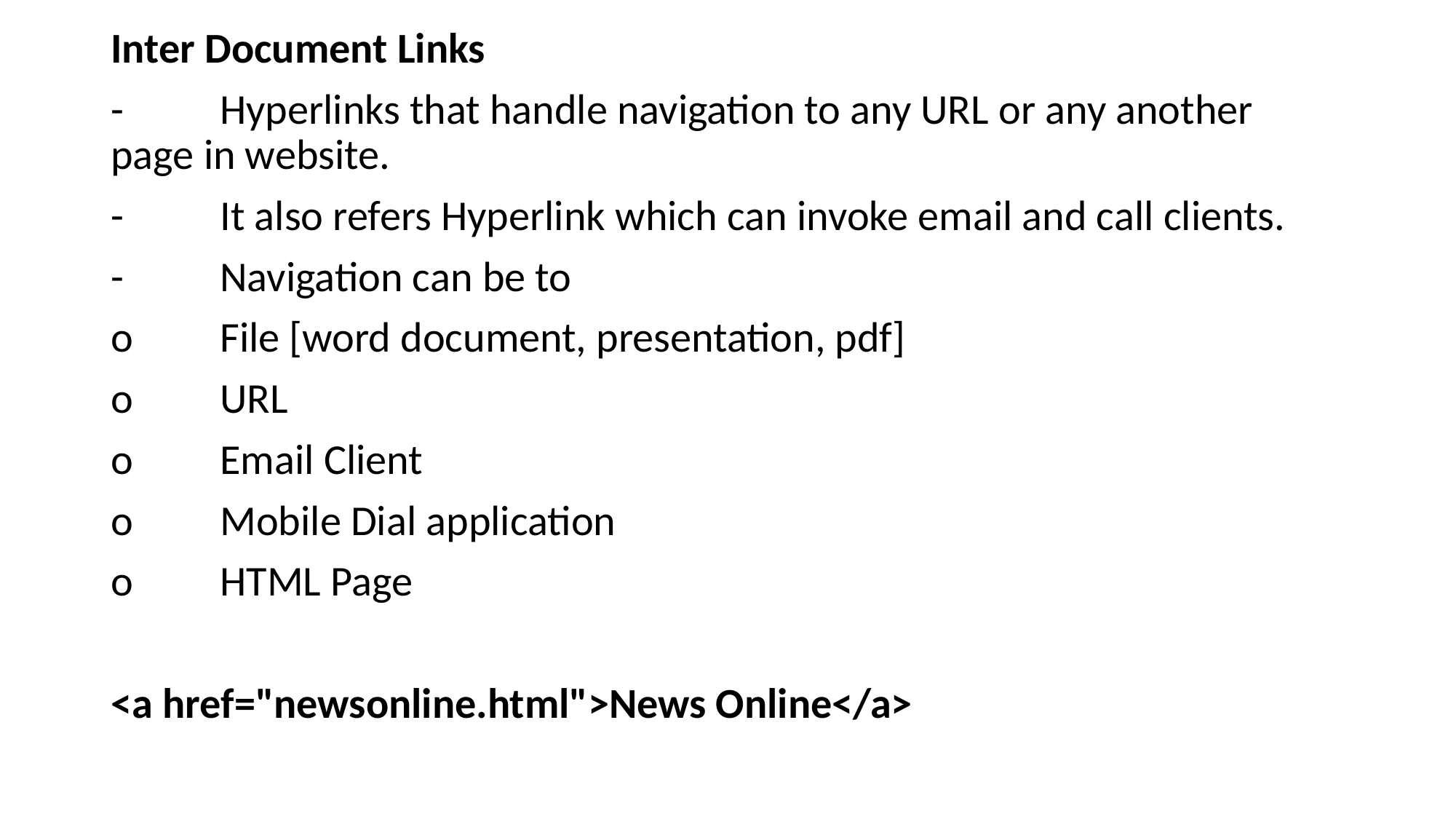

Inter Document Links
-	Hyperlinks that handle navigation to any URL or any another 	page in website.
-	It also refers Hyperlink which can invoke email and call clients.
-	Navigation can be to
o	File [word document, presentation, pdf]
o	URL
o	Email Client
o	Mobile Dial application
o	HTML Page

<a href="newsonline.html">News Online</a>